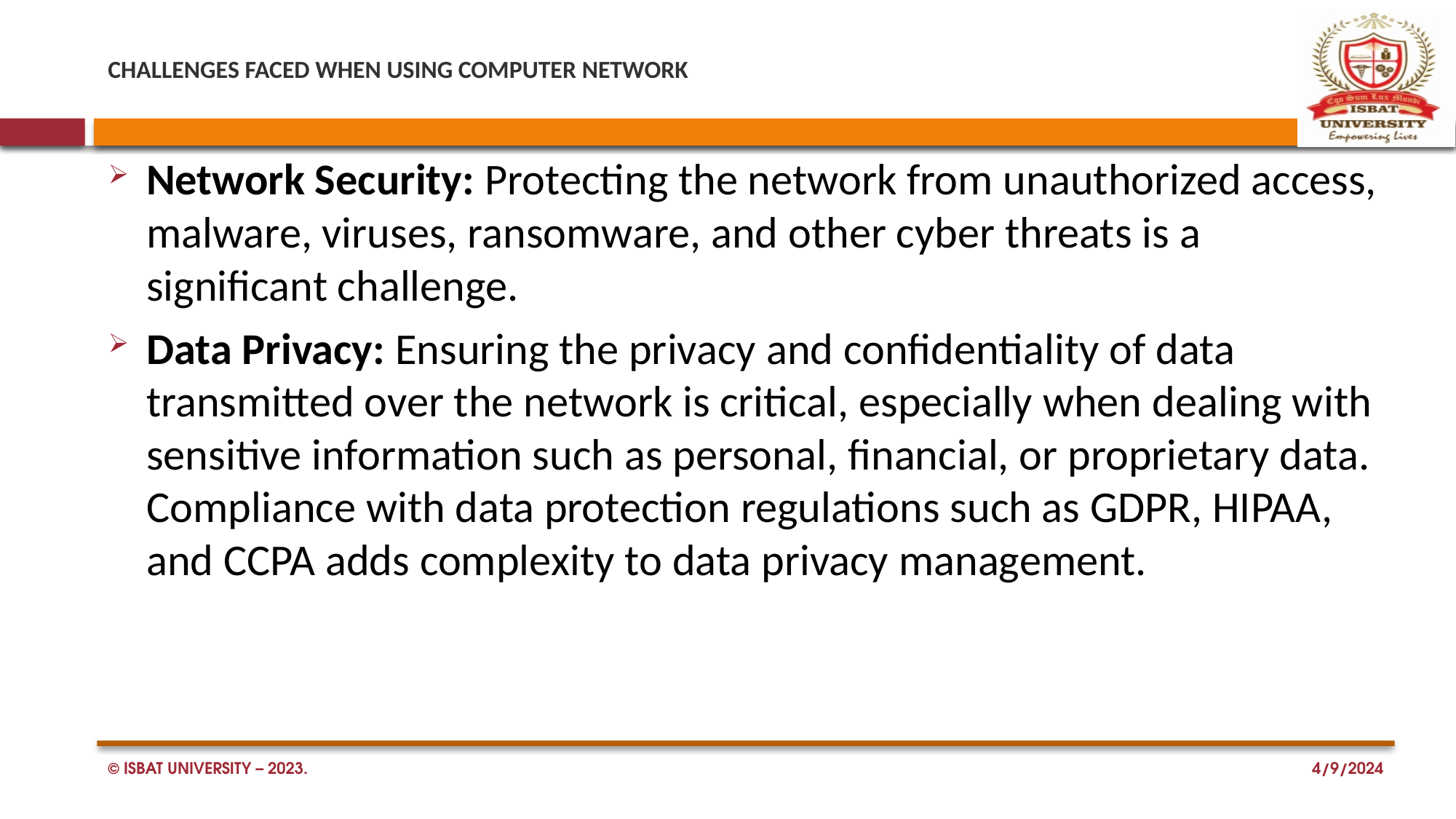

# CHALLENGES FACED WHEN USING COMPUTER NETWORK
Network Security: Protecting the network from unauthorized access, malware, viruses, ransomware, and other cyber threats is a significant challenge.
Data Privacy: Ensuring the privacy and confidentiality of data transmitted over the network is critical, especially when dealing with sensitive information such as personal, financial, or proprietary data. Compliance with data protection regulations such as GDPR, HIPAA, and CCPA adds complexity to data privacy management.